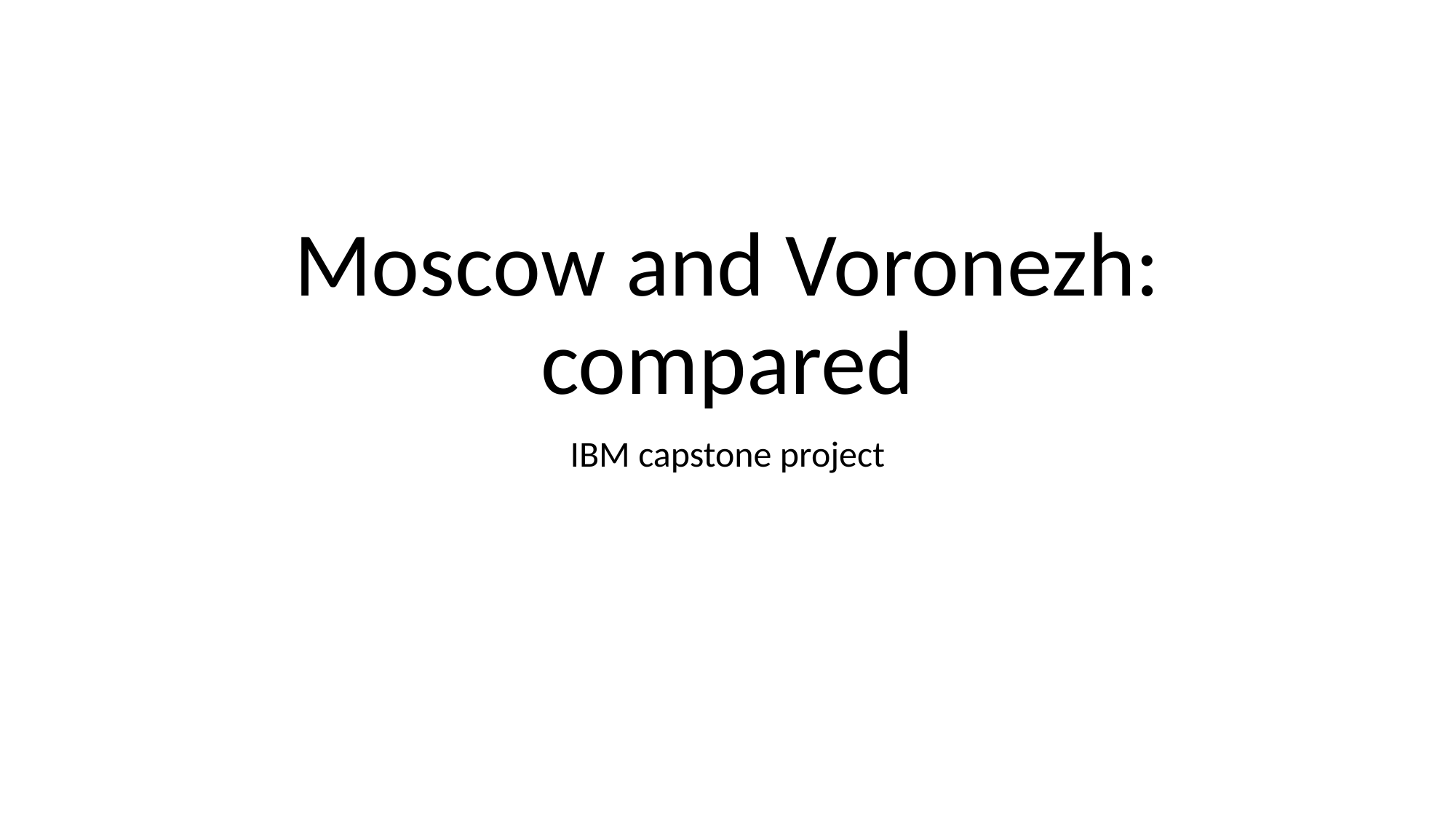

# Moscow and Voronezh: compared
IBM capstone project